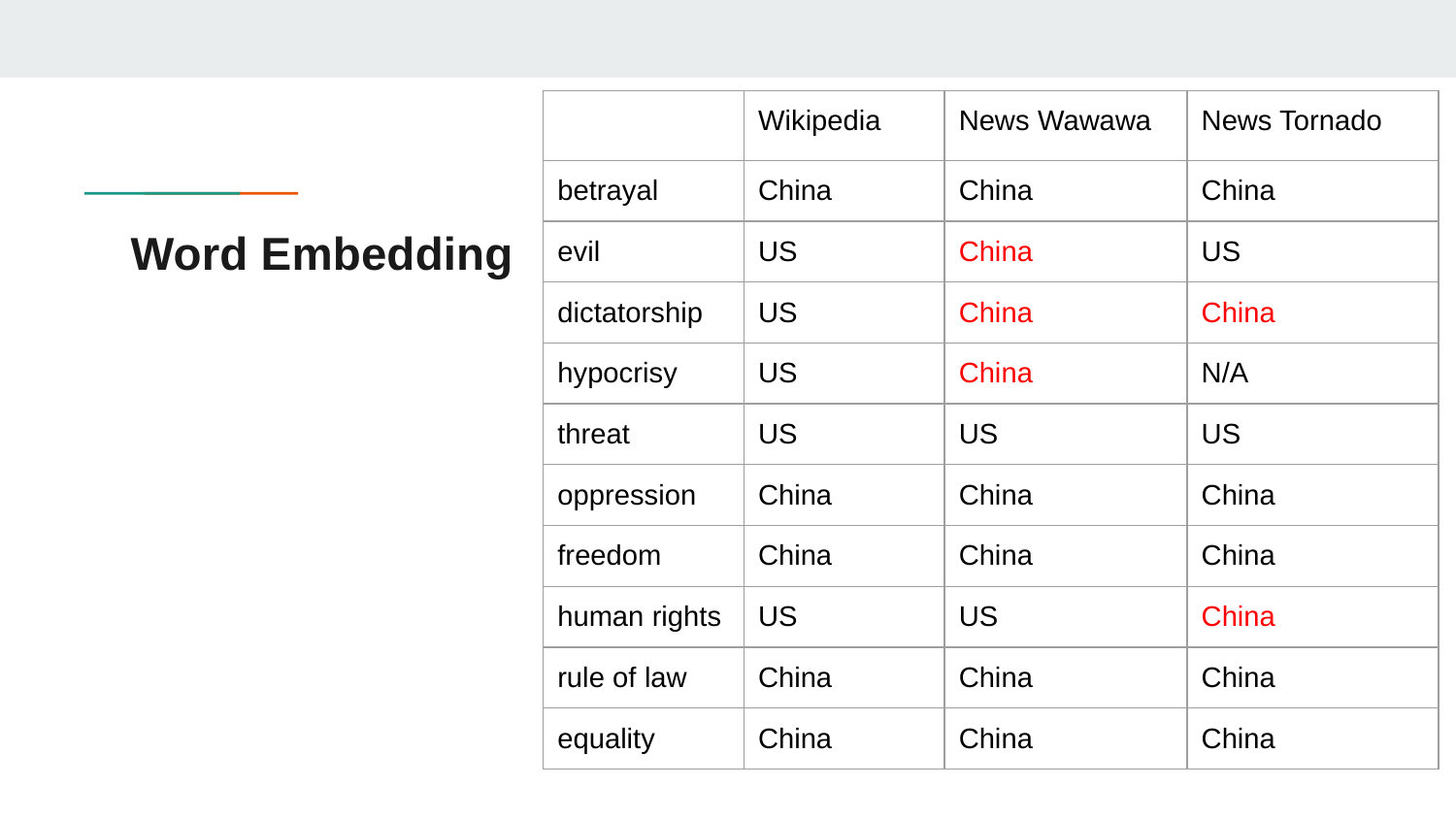

|  | Wikipedia | News Wawawa | News Tornado |
| --- | --- | --- | --- |
| betrayal | China | China | China |
| evil | US | China | US |
| dictatorship | US | China | China |
| hypocrisy | US | China | N/A |
| threat | US | US | US |
| oppression | China | China | China |
| freedom | China | China | China |
| human rights | US | US | China |
| rule of law | China | China | China |
| equality | China | China | China |
# Word Embedding